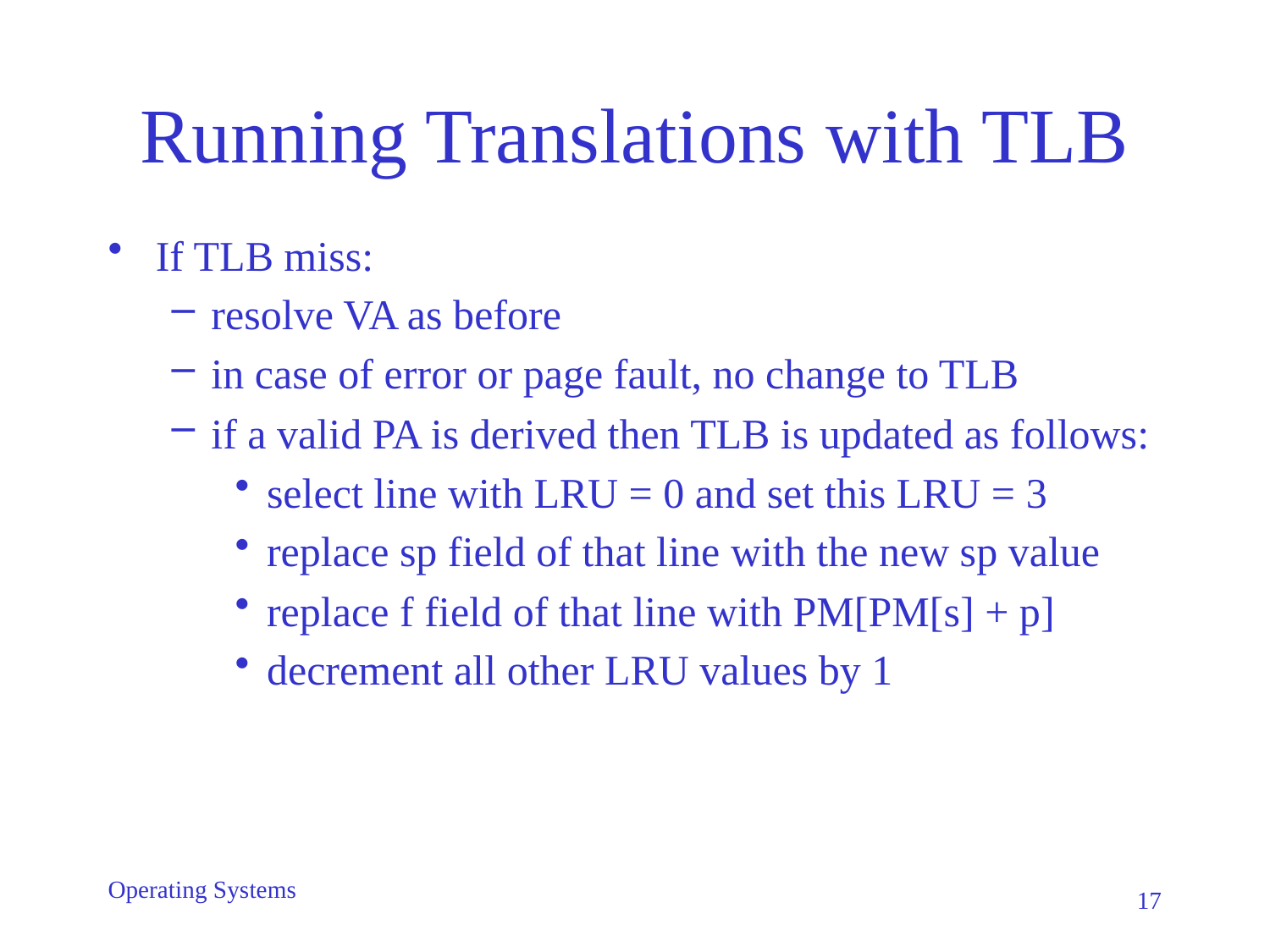

# Running Translations with TLB
If TLB miss:
resolve VA as before
in case of error or page fault, no change to TLB
if a valid PA is derived then TLB is updated as follows:
select line with LRU = 0 and set this LRU = 3
replace sp field of that line with the new sp value
replace f field of that line with PM[PM[s] + p]
decrement all other LRU values by 1
Operating Systems
17